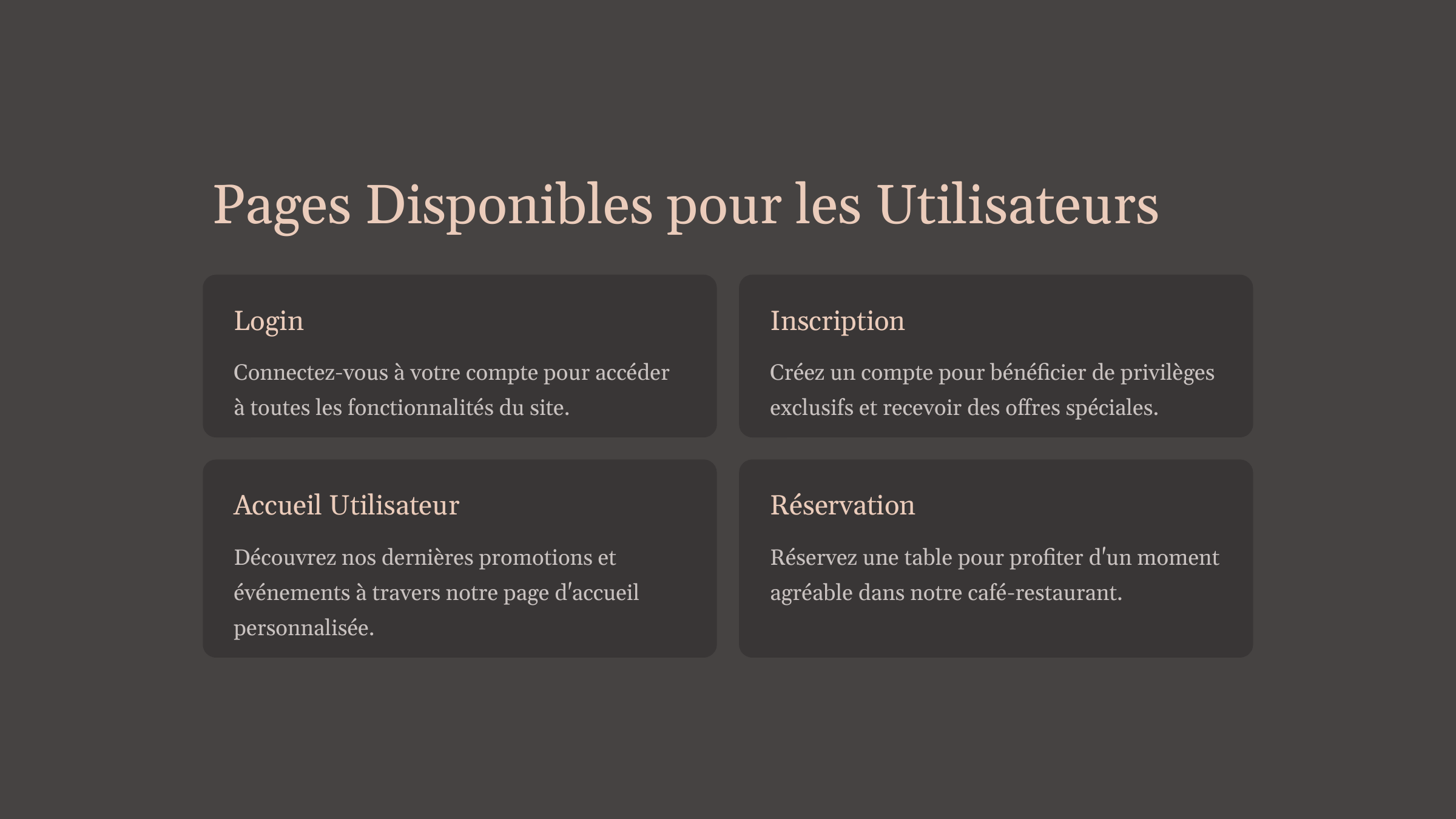

Pages Disponibles pour les Utilisateurs

Login
Inscription
Connectez-vous à votre compte pour accéder à toutes les fonctionnalités du site.
Créez un compte pour bénéficier de privilèges exclusifs et recevoir des offres spéciales.

Accueil Utilisateur
Réservation
Découvrez nos dernières promotions et événements à travers notre page d'accueil personnalisée.
Réservez une table pour profiter d'un moment agréable dans notre café-restaurant.